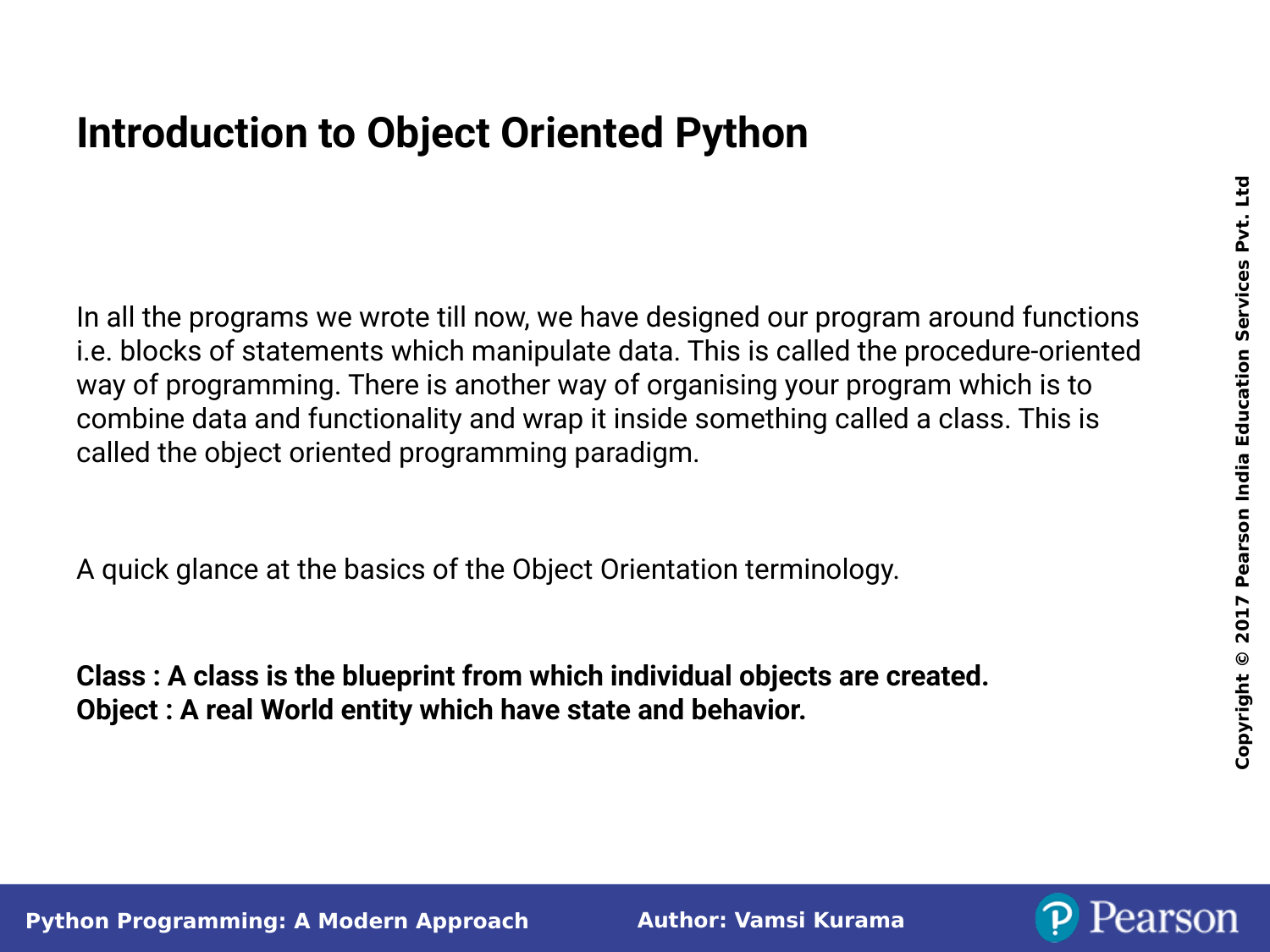

Introduction to Object Oriented Python

In all the programs we wrote till now, we have designed our program around functions i.e. blocks of statements which manipulate data. This is called the procedure-oriented way of programming. There is another way of organising your program which is to combine data and functionality and wrap it inside something called a class. This is called the object oriented programming paradigm.

A quick glance at the basics of the Object Orientation terminology.

Class : A class is the blueprint from which individual objects are created.
Object : A real World entity which have state and behavior.